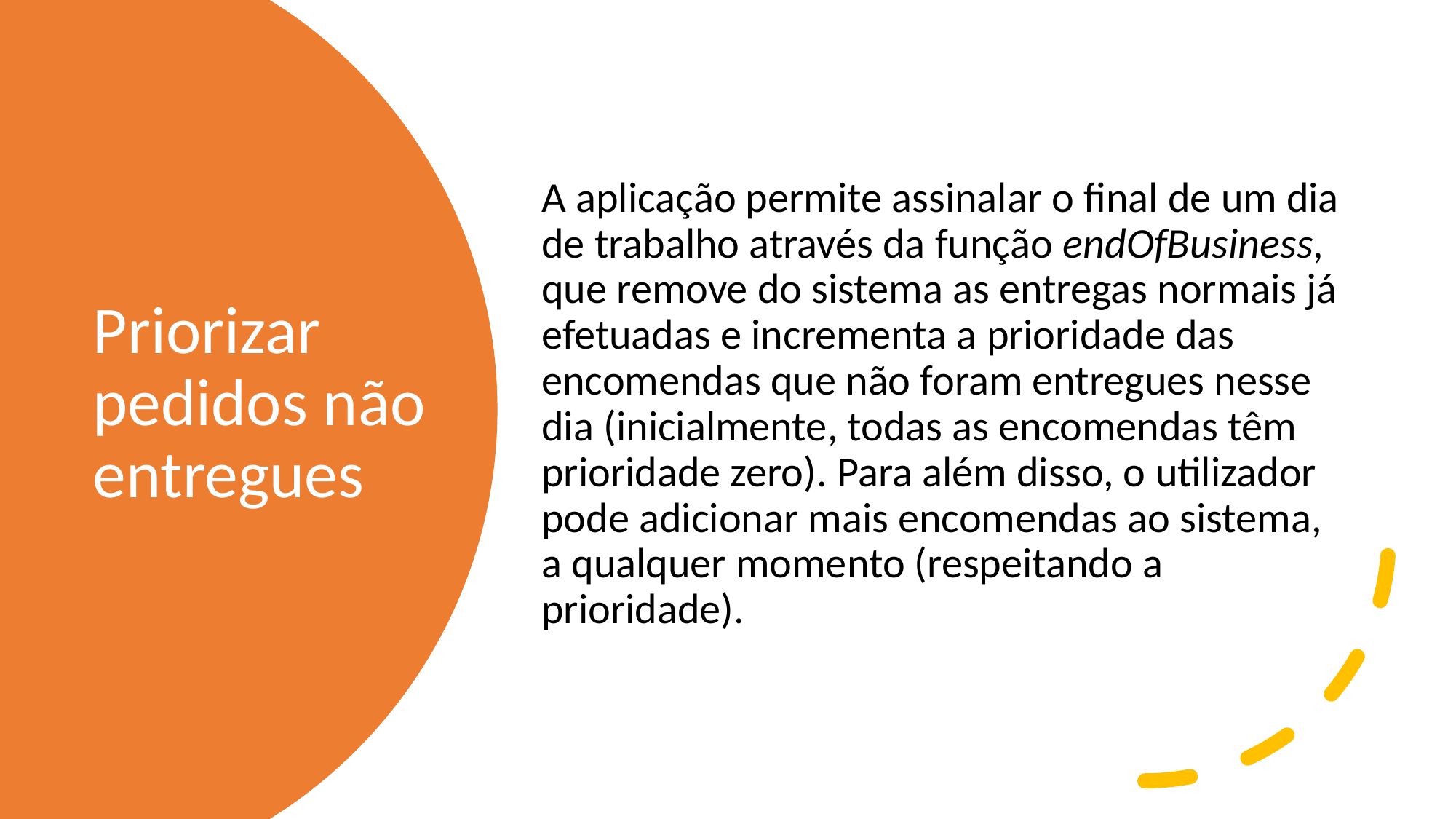

A aplicação permite assinalar o final de um dia de trabalho através da função endOfBusiness, que remove do sistema as entregas normais já efetuadas e incrementa a prioridade das encomendas que não foram entregues nesse dia (inicialmente, todas as encomendas têm prioridade zero). Para além disso, o utilizador pode adicionar mais encomendas ao sistema, a qualquer momento (respeitando a prioridade).
# Priorizar pedidos não entregues